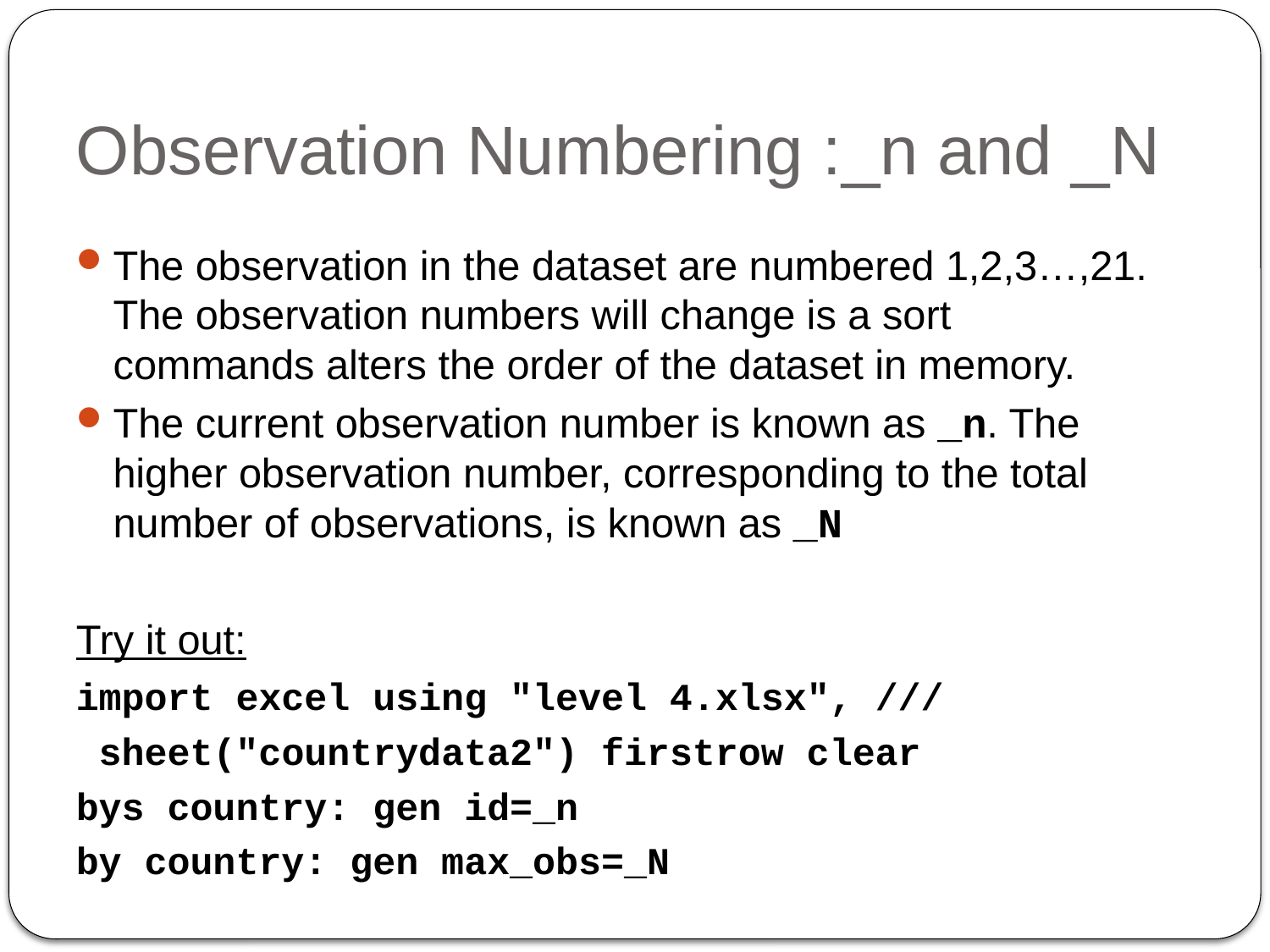

# Observation Numbering :_n and _N
The observation in the dataset are numbered 1,2,3…,21. The observation numbers will change is a sort commands alters the order of the dataset in memory.
The current observation number is known as _n. The higher observation number, corresponding to the total number of observations, is known as _N

Try it out:
import excel using "level 4.xlsx", ///
 sheet("countrydata2") firstrow clear
bys country: gen id=_n
by country: gen max_obs=_N